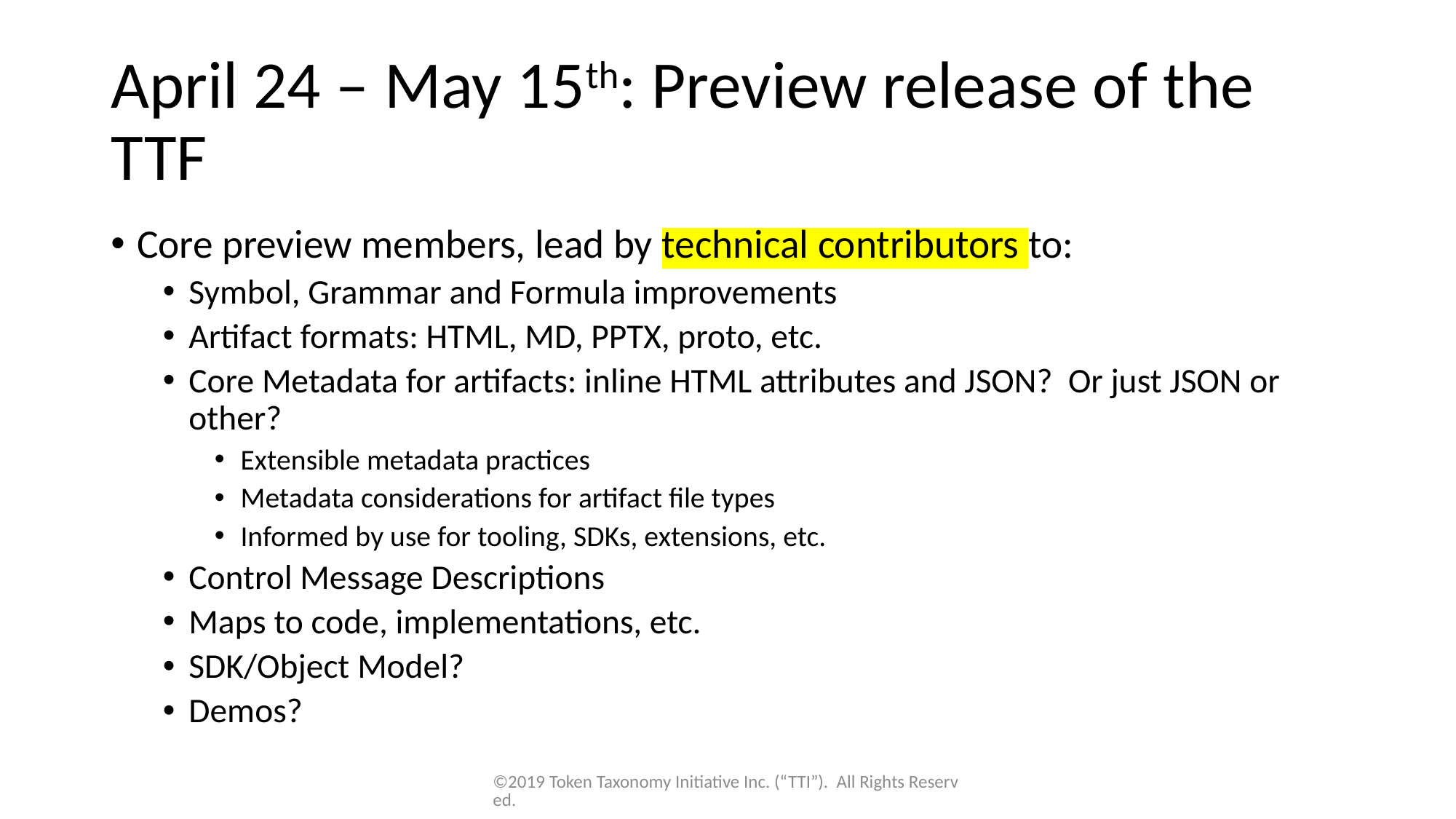

# April 24 – May 15th: Preview release of the TTF
Core preview members, lead by technical contributors to:
Symbol, Grammar and Formula improvements
Artifact formats: HTML, MD, PPTX, proto, etc.
Core Metadata for artifacts: inline HTML attributes and JSON?  Or just JSON or other?
Extensible metadata practices
Metadata considerations for artifact file types
Informed by use for tooling, SDKs, extensions, etc.
Control Message Descriptions
Maps to code, implementations, etc.
SDK/Object Model?
Demos?

©2019 Token Taxonomy Initiative Inc. (“TTI”).  All Rights Reserved.